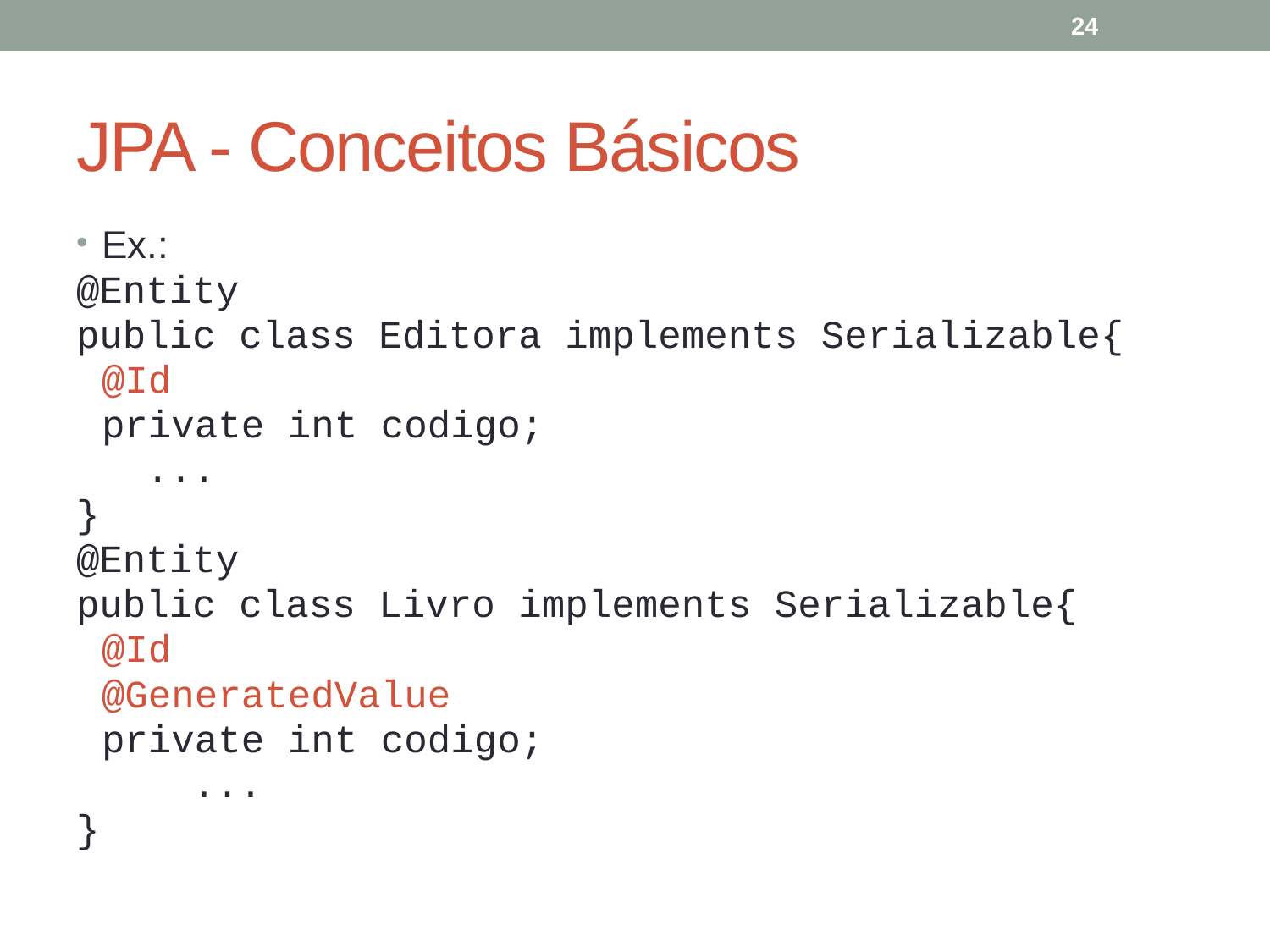

24
# JPA - Conceitos Básicos
Ex.:
@Entity
public class Editora implements Serializable{
	@Id
	private int codigo;
   ...
}
@Entity
public class Livro implements Serializable{
	@Id
	@GeneratedValue
	private int codigo;
     ...
}